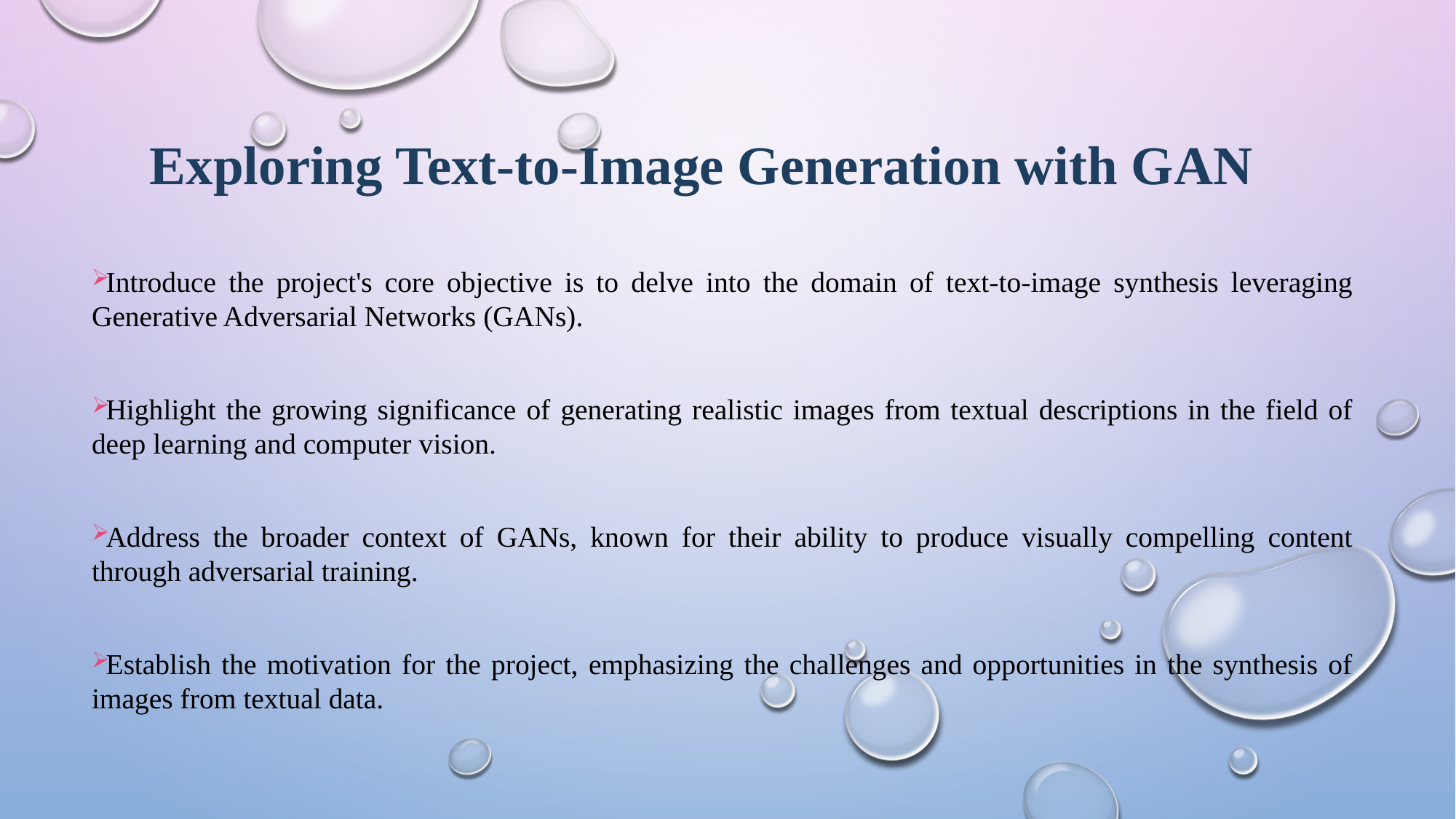

Exploring Text-to-Image Generation with GAN
Introduce the project's core objective is to delve into the domain of text-to-image synthesis leveraging Generative Adversarial Networks (GANs).

Highlight the growing significance of generating realistic images from textual descriptions in the field of deep learning and computer vision.

Address the broader context of GANs, known for their ability to produce visually compelling content through adversarial training.

Establish the motivation for the project, emphasizing the challenges and opportunities in the synthesis of images from textual data.